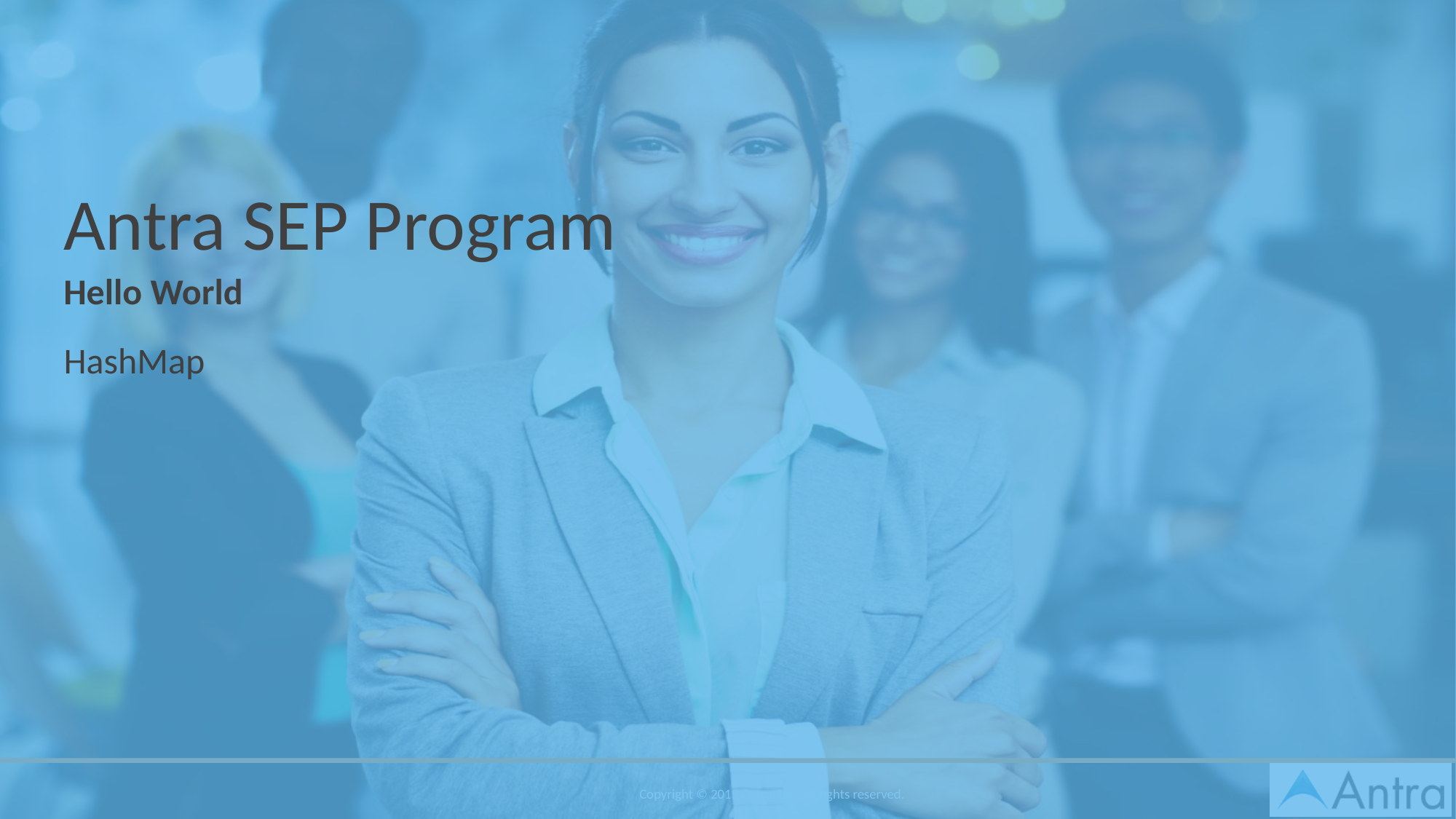

# Antra SEP Program
Hello World
HashMap